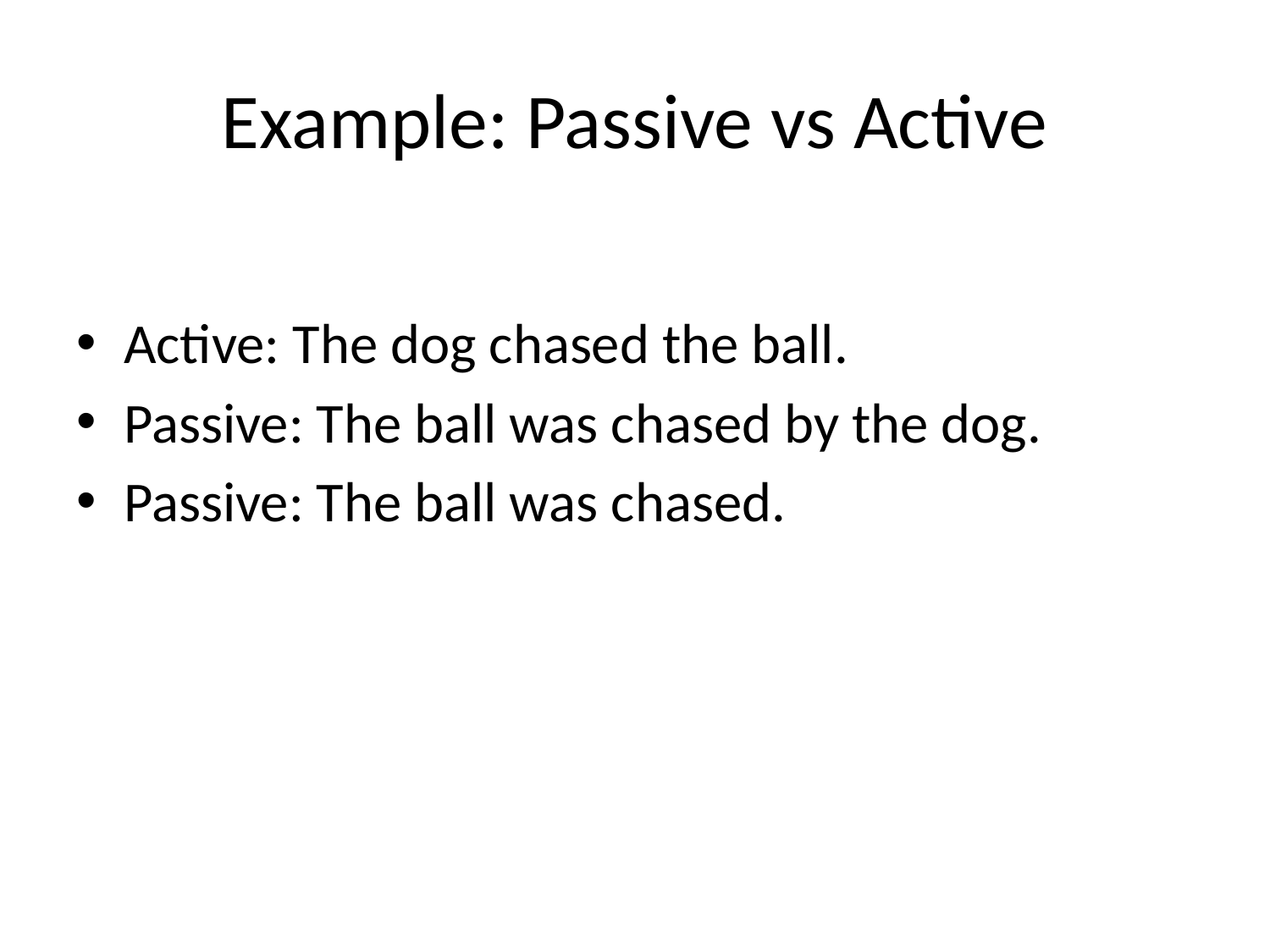

# Example: Passive vs Active

Active: The dog chased the ball.
Passive: The ball was chased by the dog.
Passive: The ball was chased.